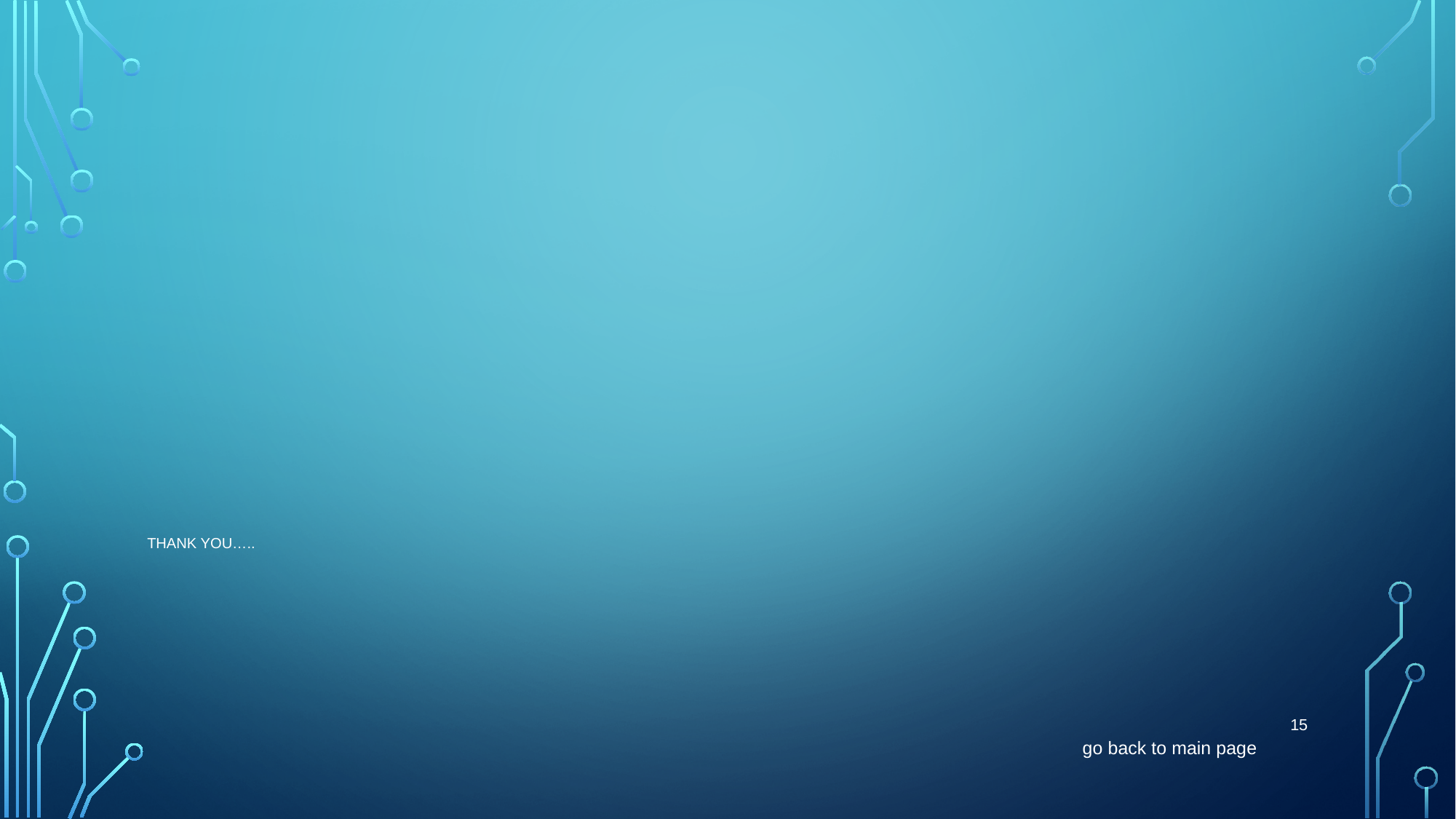

# Thank You…..
15
go back to main page